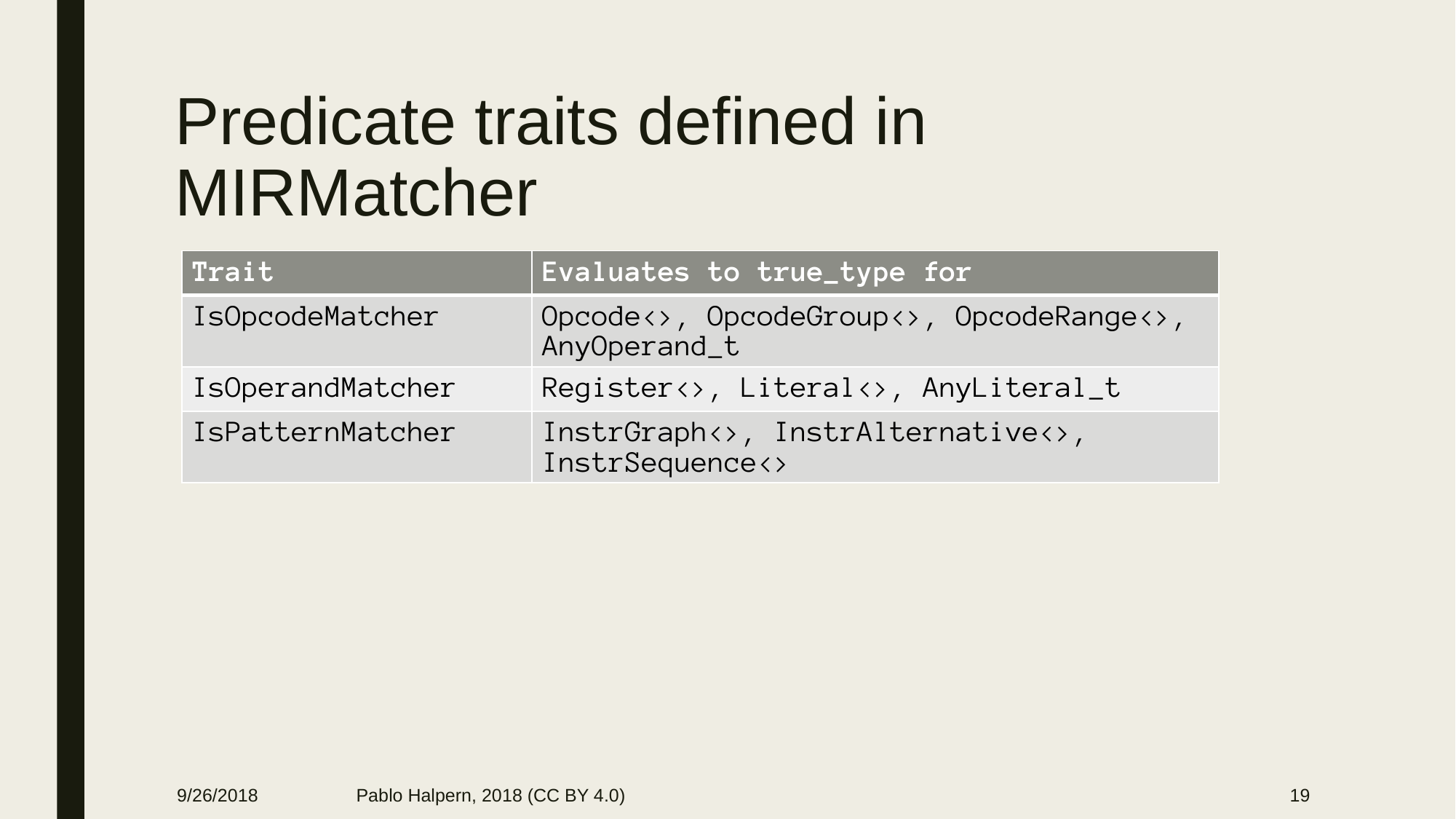

# Predicate traits defined in MIRMatcher
| Trait | Evaluates to true\_type for |
| --- | --- |
| IsOpcodeMatcher | Opcode<>, OpcodeGroup<>, OpcodeRange<>, AnyOperand\_t |
| IsOperandMatcher | Register<>, Literal<>, AnyLiteral\_t |
| IsPatternMatcher | InstrGraph<>, InstrAlternative<>, InstrSequence<> |
9/26/2018
Pablo Halpern, 2018 (CC BY 4.0)
19